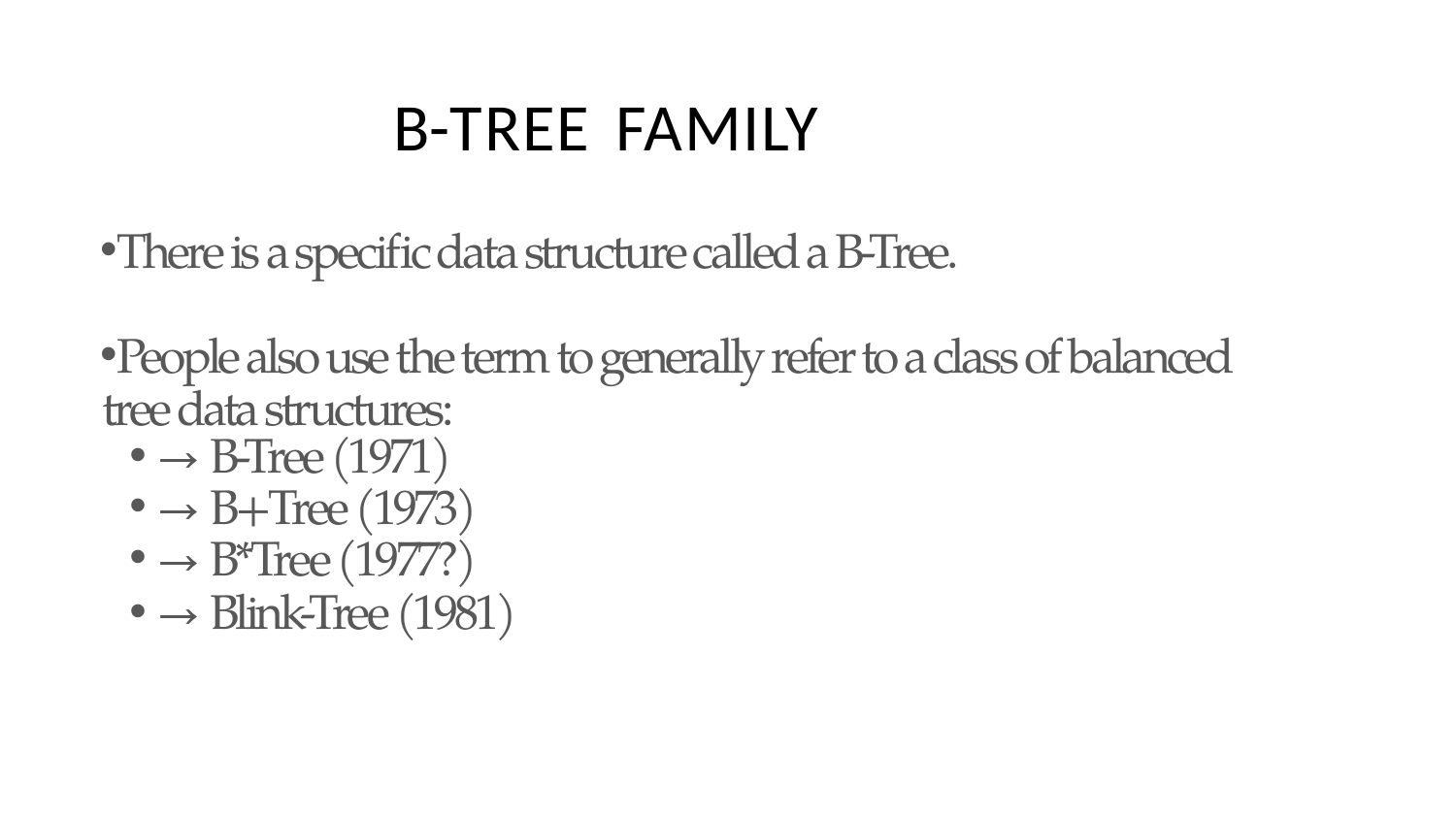

# B-TREE FAMILY
There is a specific data structure called a B-Tree.
People also use the term to generally refer to a class of balanced tree data structures:
→ B-Tree (1971)
→ B+Tree (1973)
→ B*Tree (1977?)
→ Blink-Tree (1981)